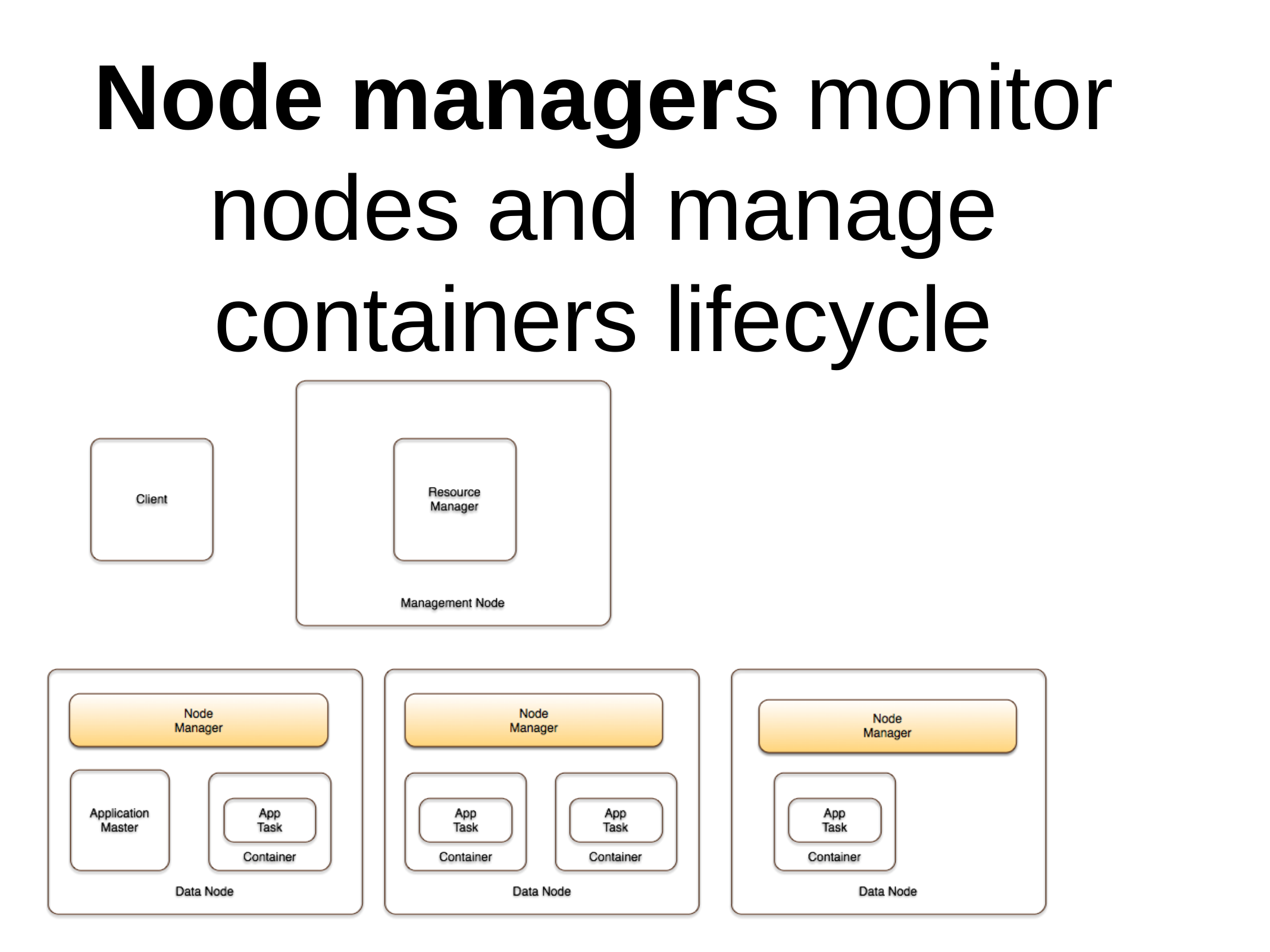

# Node managers monitor  nodes and manage  containers lifecycle